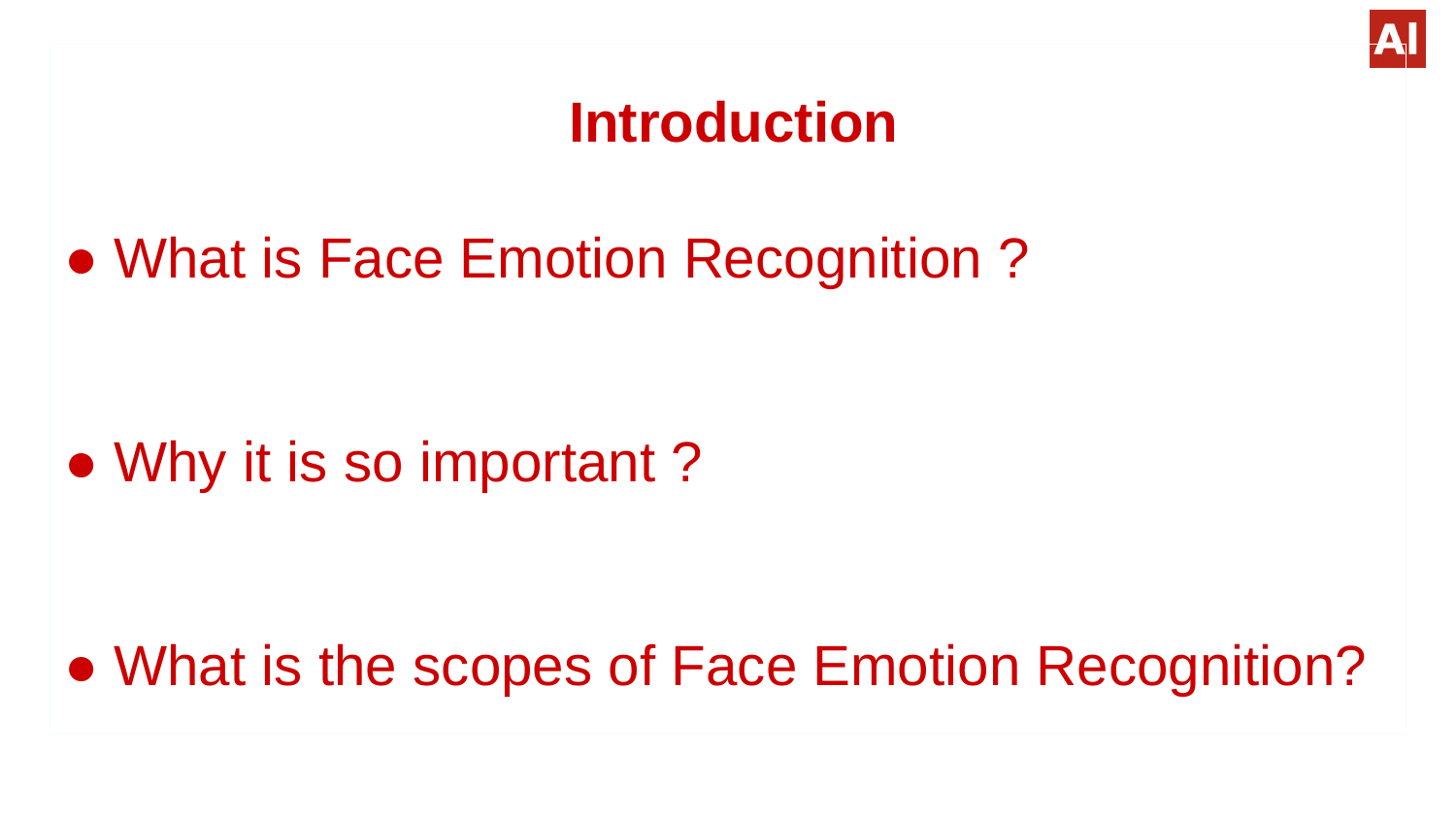

# Introduction ● What is Face Emotion Recognition ? ● Why it is so important ? ● What is the scopes of Face Emotion Recognition?